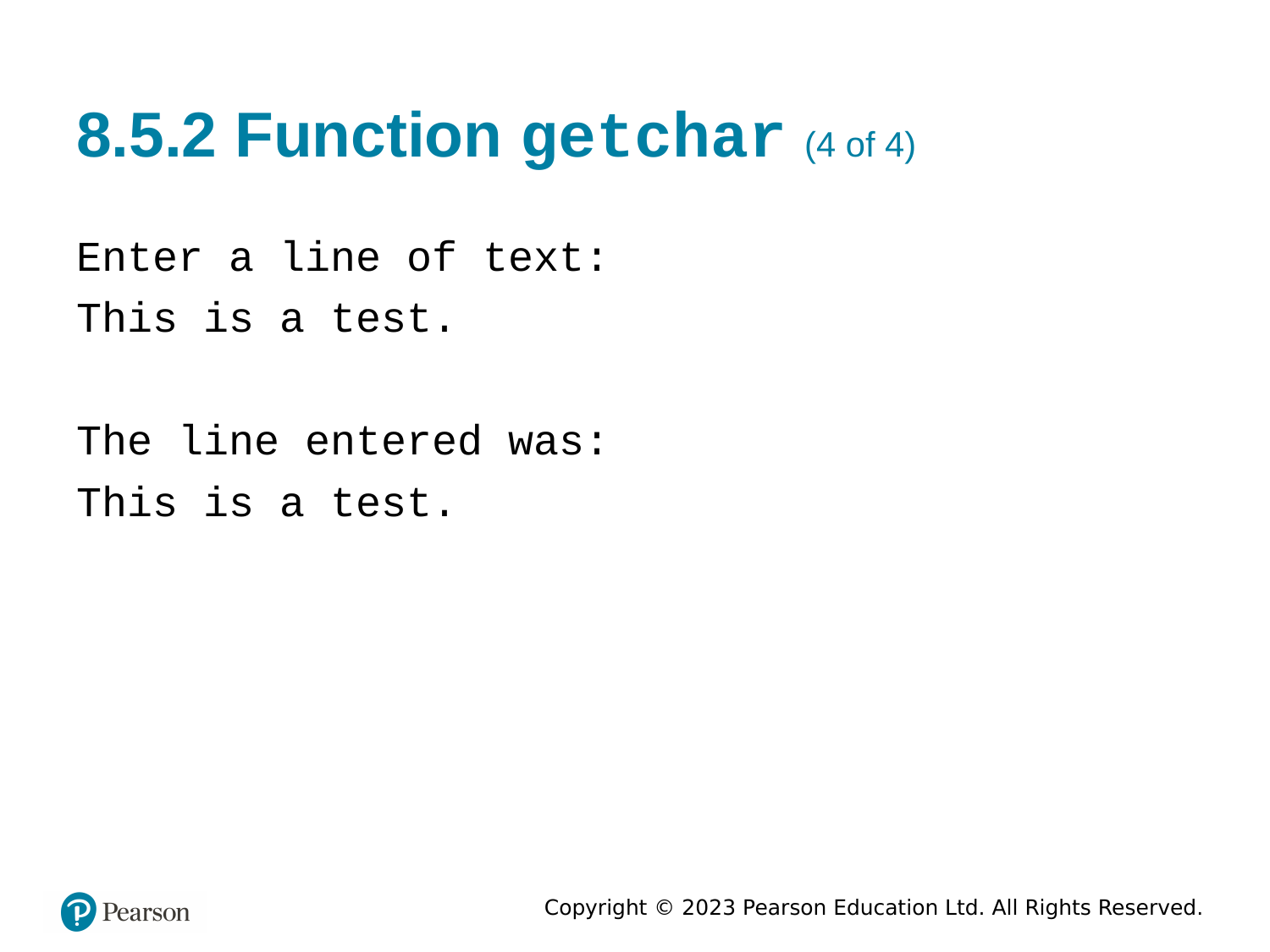

# 8.5.2 Function getchar (4 of 4)
Enter a line of text:
This is a test.

The line entered was:
This is a test.